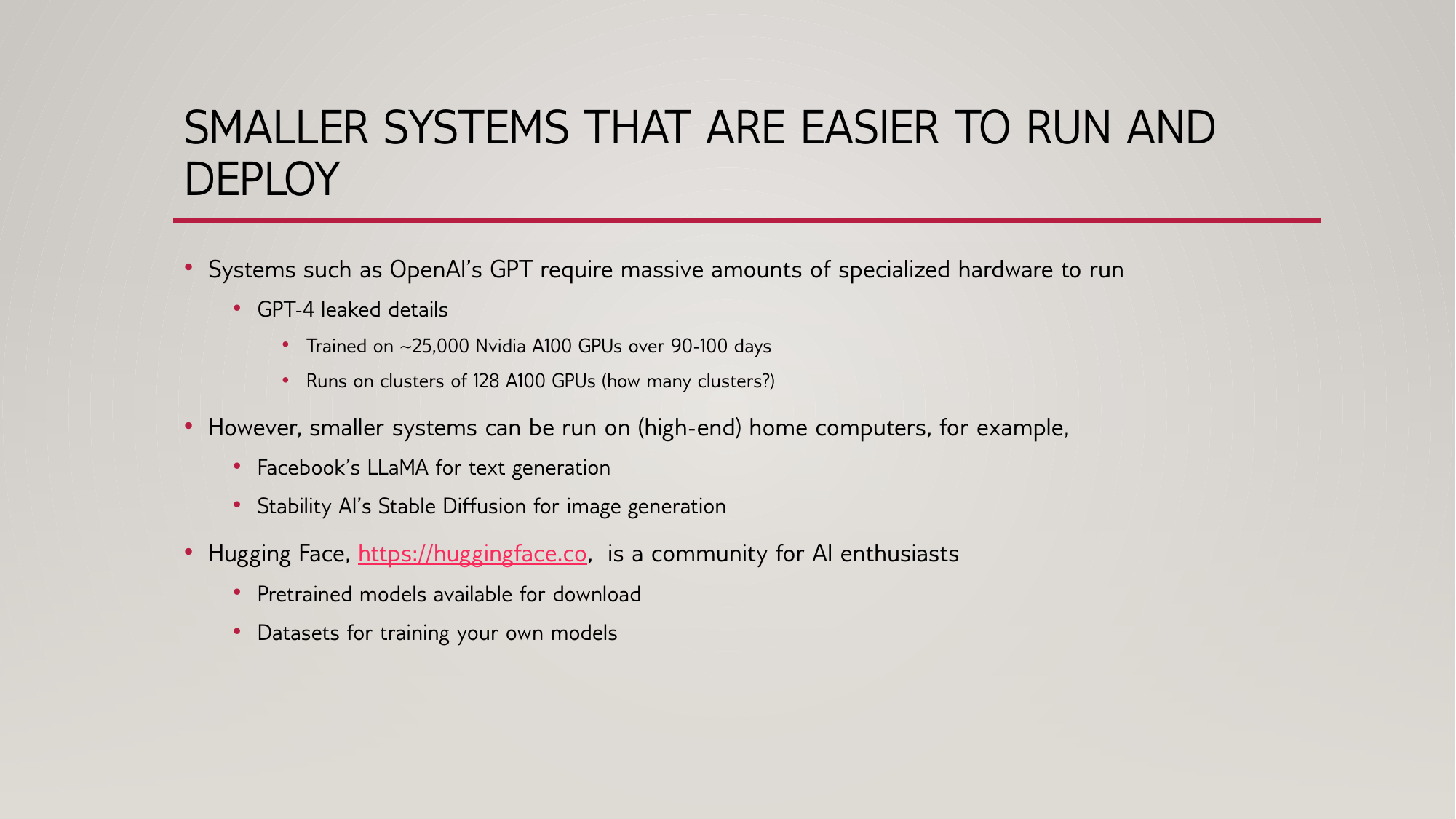

# Smaller Systems that are easier to Run and Deploy
Systems such as OpenAI’s GPT require massive amounts of specialized hardware to run
GPT-4 leaked details
Trained on ~25,000 Nvidia A100 GPUs over 90-100 days
Runs on clusters of 128 A100 GPUs (how many clusters?)
However, smaller systems can be run on (high-end) home computers, for example,
Facebook’s LLaMA for text generation
Stability AI’s Stable Diffusion for image generation
Hugging Face, https://huggingface.co,  is a community for AI enthusiasts
Pretrained models available for download
Datasets for training your own models